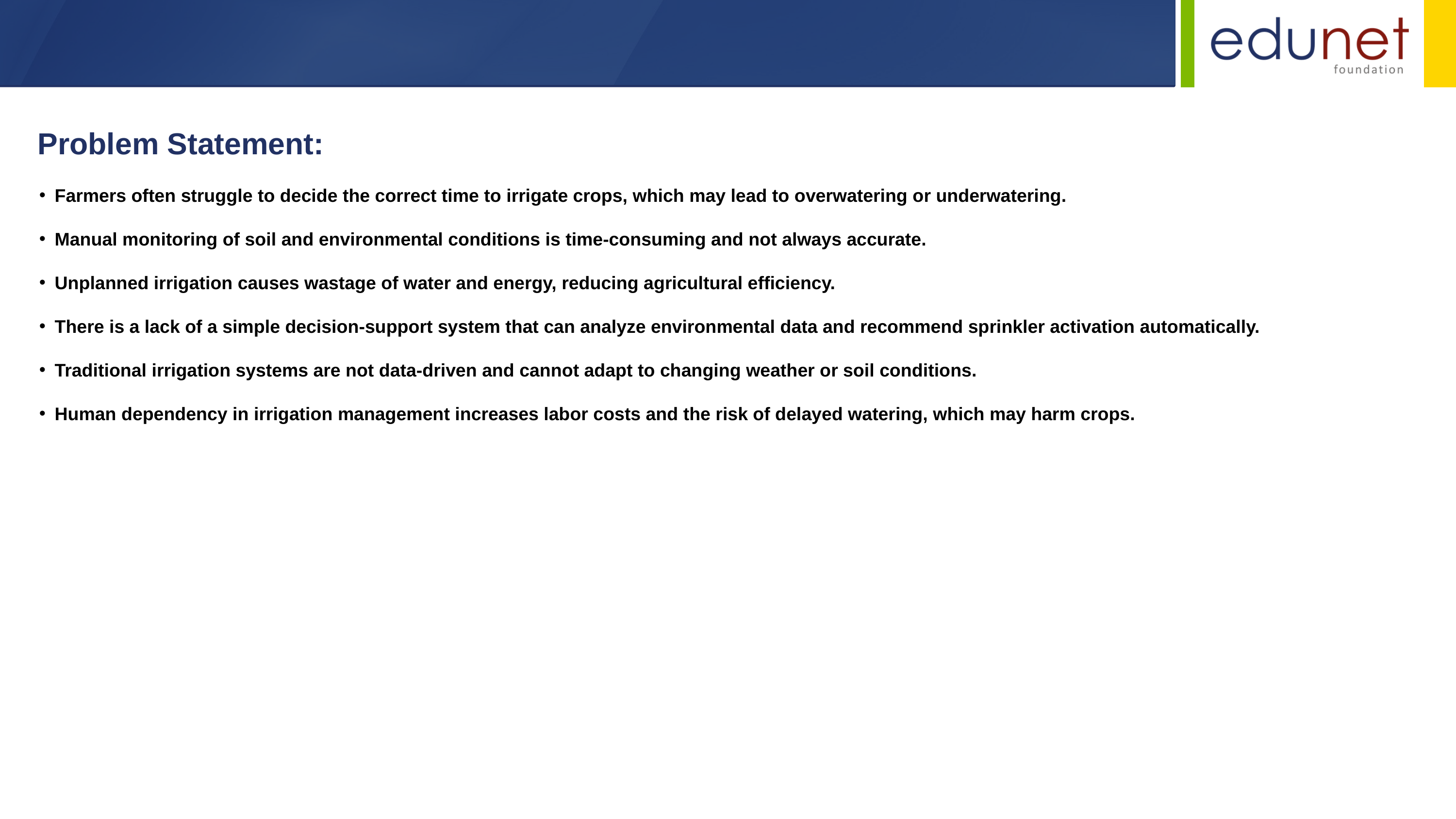

Problem Statement:
Farmers often struggle to decide the correct time to irrigate crops, which may lead to overwatering or underwatering.

Manual monitoring of soil and environmental conditions is time-consuming and not always accurate.

Unplanned irrigation causes wastage of water and energy, reducing agricultural efficiency.

There is a lack of a simple decision-support system that can analyze environmental data and recommend sprinkler activation automatically.

Traditional irrigation systems are not data-driven and cannot adapt to changing weather or soil conditions.

Human dependency in irrigation management increases labor costs and the risk of delayed watering, which may harm crops.